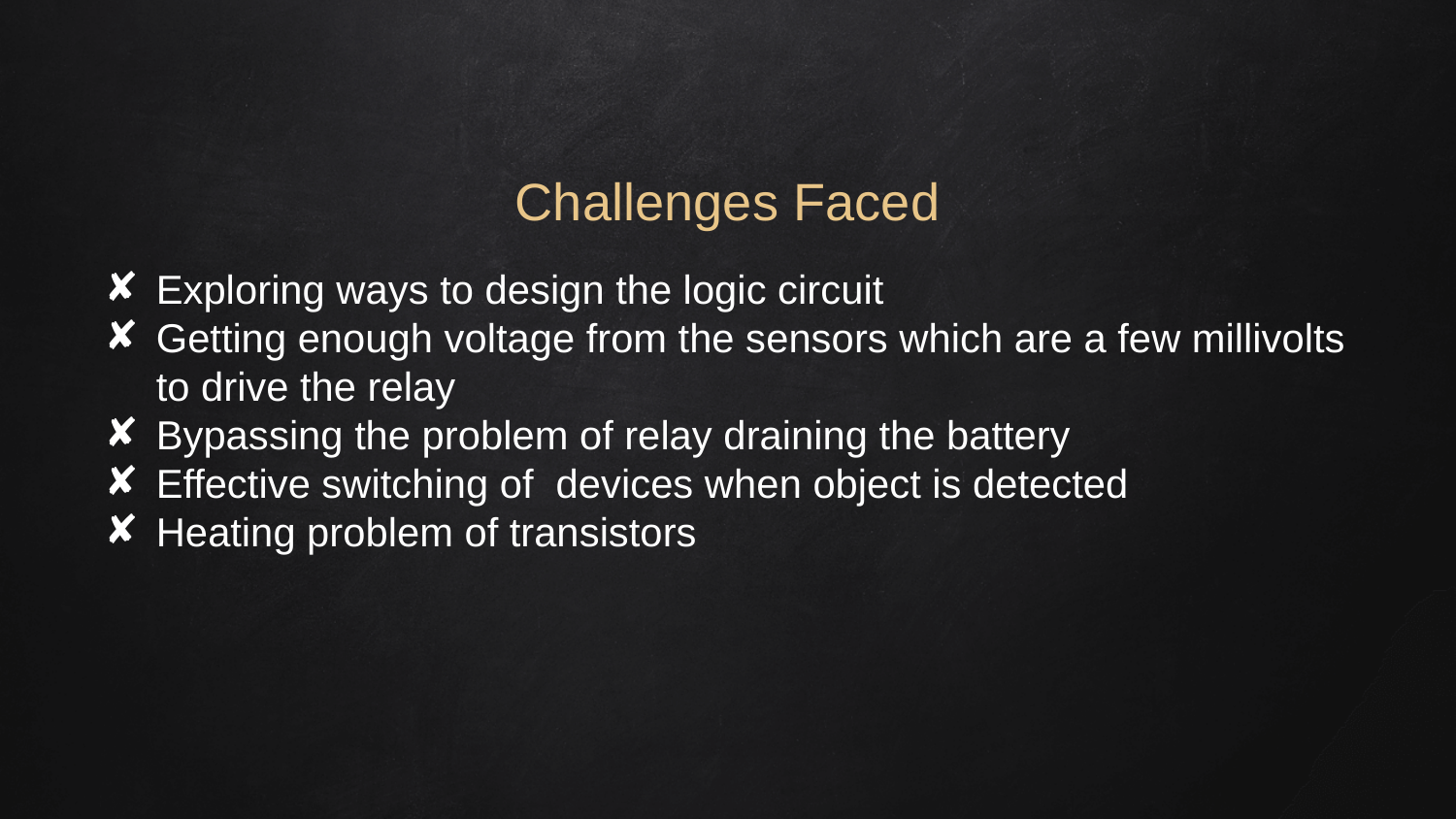

# Challenges Faced
Exploring ways to design the logic circuit
Getting enough voltage from the sensors which are a few millivolts to drive the relay
Bypassing the problem of relay draining the battery
Effective switching of  devices when object is detected
Heating problem of transistors